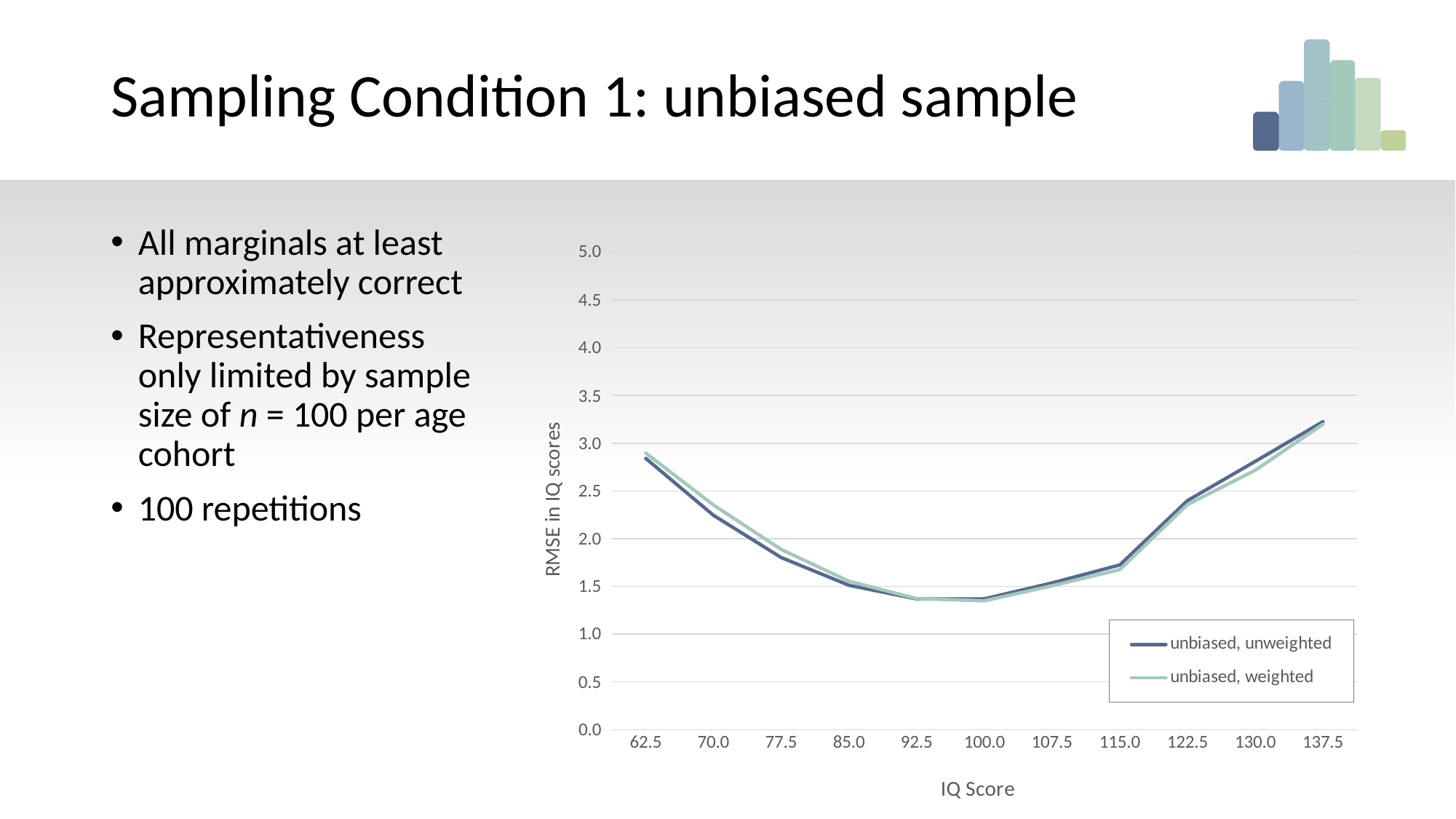

# Sampling Condition 1: unbiased sample

### Chart

| Category |  |  |
|---|---|---|
| 62.5 | 2.841570198786751 | 2.896737432672078 |
| 70.0 | 2.244911090336139 | 2.3526683363793888 |
| 77.5 | 1.8028526910173022 | 1.887631748857296 |
| 85.0 | 1.51225833970535 | 1.5548964440346131 |
| 92.5 | 1.3692370354129537 | 1.3727880282213785 |
| 100.0 | 1.3700759030077998 | 1.3495742412132237 |
| 107.5 | 1.5369058465650338 | 1.5071038928241385 |
| 115.0 | 1.7248558059245762 | 1.6765342461298405 |
| 122.5 | 2.3997500240342933 | 2.35772970379447 |
| 130.0 | 2.809927106188445 | 2.717301902925172 |
| 137.5 | 3.225908915138903 | 3.200035509426124 |
All marginals at least approximately correct
Representativeness only limited by sample size of n = 100 per age cohort
100 repetitions
5.0
4.5
4.0
3.5
3.0
2.5
2.0
1.5
1.0
0.5
0.0